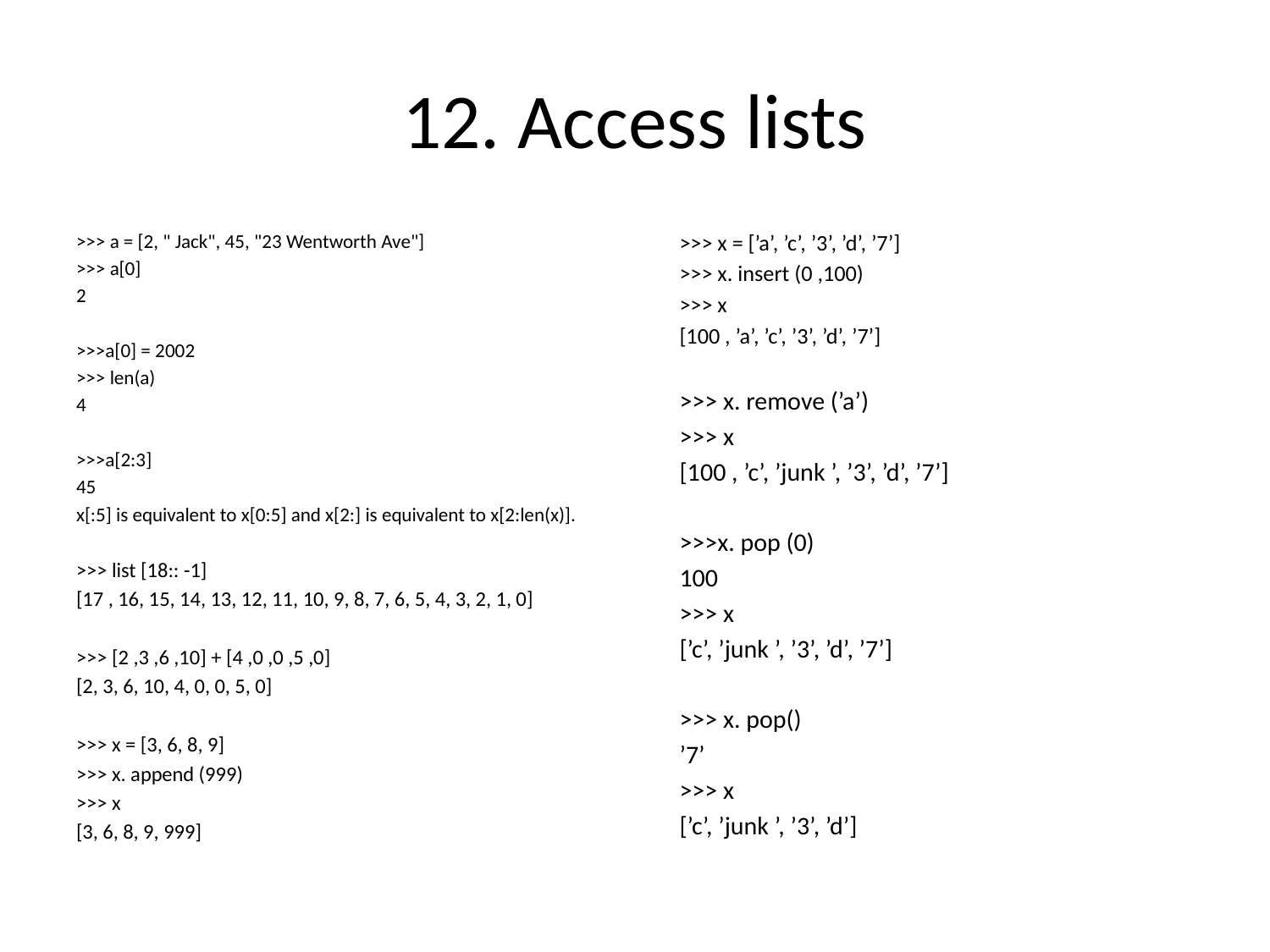

# 12. Access lists
>>> a = [2, " Jack", 45, "23 Wentworth Ave"]
>>> a[0]
2

>>>a[0] = 2002
>>> len(a)
4

>>>a[2:3]
45
x[:5] is equivalent to x[0:5] and x[2:] is equivalent to x[2:len(x)].

>>> list [18:: -1]
[17 , 16, 15, 14, 13, 12, 11, 10, 9, 8, 7, 6, 5, 4, 3, 2, 1, 0]

>>> [2 ,3 ,6 ,10] + [4 ,0 ,0 ,5 ,0]
[2, 3, 6, 10, 4, 0, 0, 5, 0]

>>> x = [3, 6, 8, 9]
>>> x. append (999)
>>> x
[3, 6, 8, 9, 999]

>>> x = [’a’, ’c’, ’3’, ’d’, ’7’]
>>> x. insert (0 ,100)
>>> x
[100 , ’a’, ’c’, ’3’, ’d’, ’7’]

>>> x. remove (’a’)
>>> x
[100 , ’c’, ’junk ’, ’3’, ’d’, ’7’]

>>>x. pop (0)
100
>>> x
[’c’, ’junk ’, ’3’, ’d’, ’7’]

>>> x. pop()
’7’
>>> x
[’c’, ’junk ’, ’3’, ’d’]